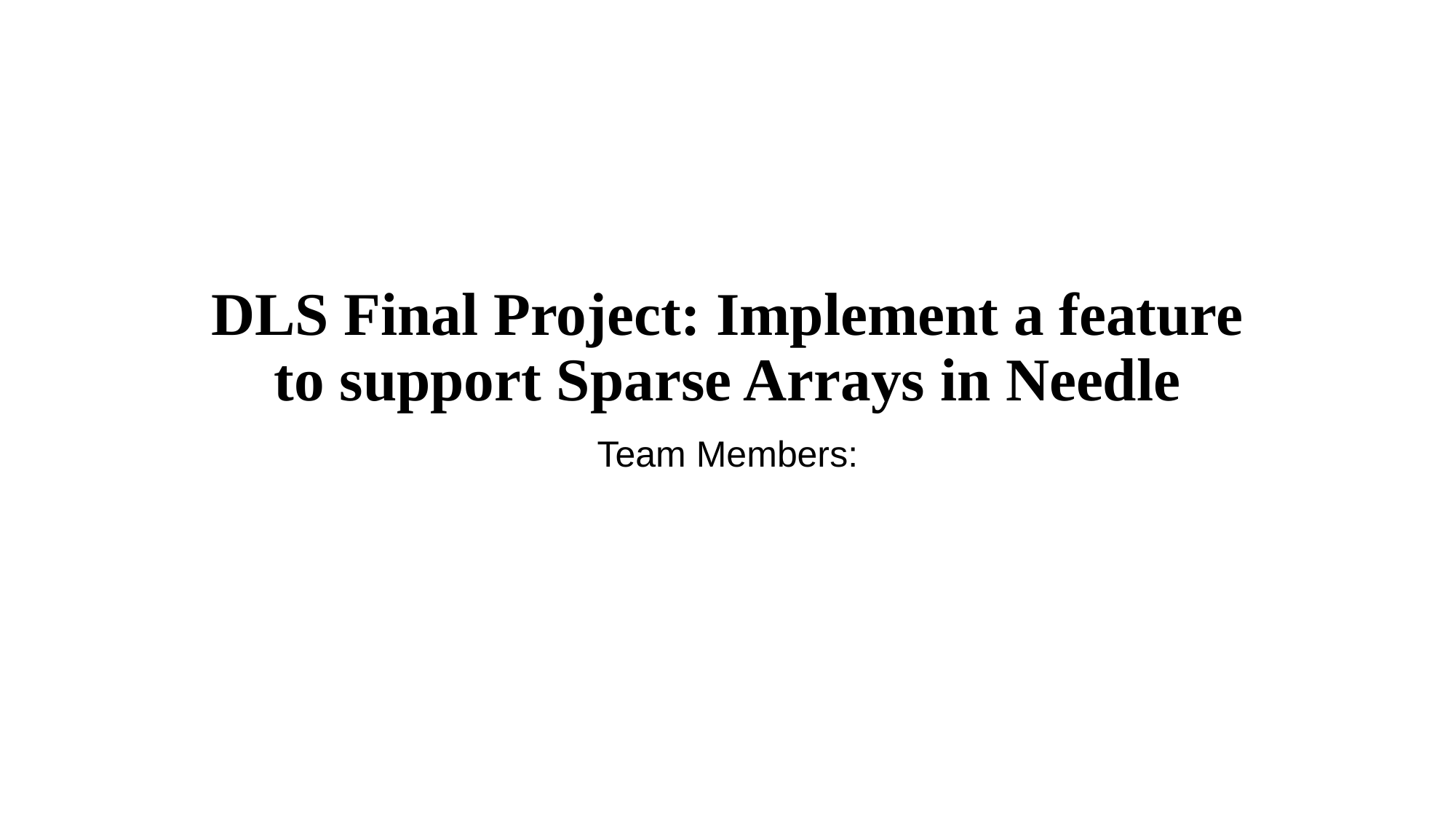

# DLS Final Project: Implement a feature to support Sparse Arrays in Needle
Team Members: